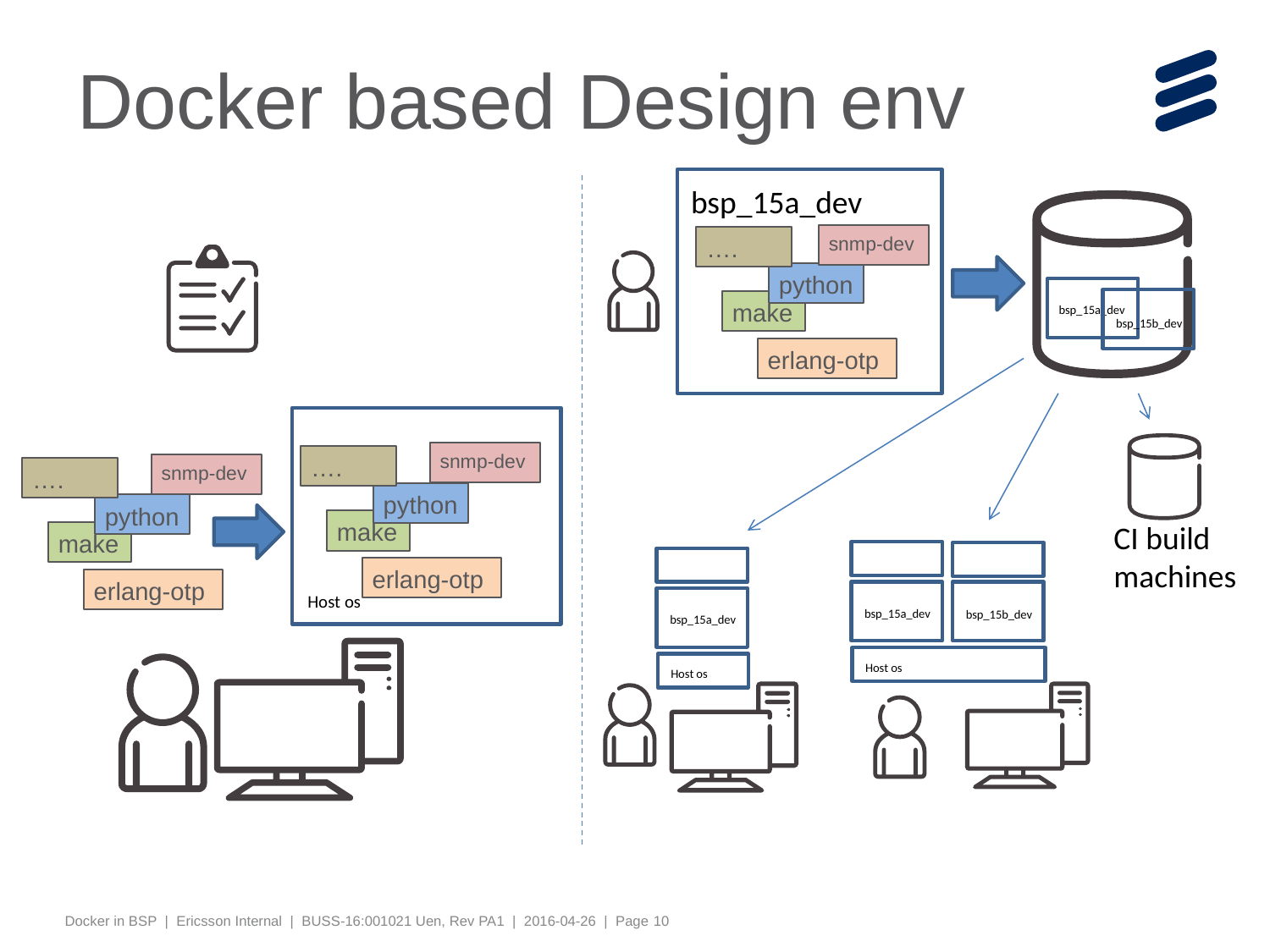

# Docker based Design env

bsp_15a_dev

snmp-dev
….

python

make
bsp_15a_dev
bsp_15b_dev
erlang-otp

snmp-dev
….
snmp-dev
….
python
python

make
CI build machines
make

erlang-otp
erlang-otp

Host os

bsp_15a_dev
bsp_15b_dev
bsp_15a_dev

Host os

Host os